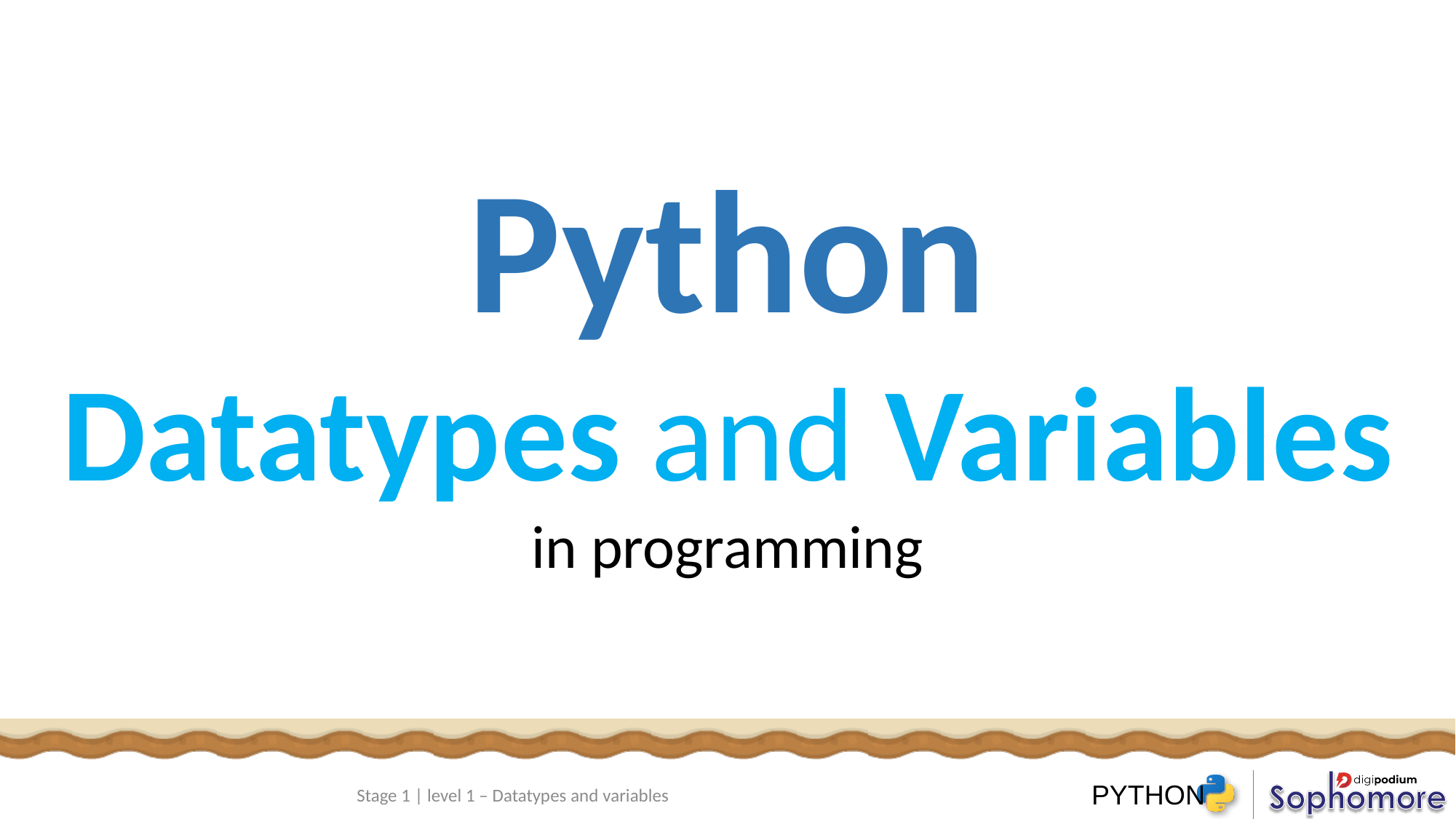

Python
Datatypes and Variables
in programming
Stage 1 | level 1 – Datatypes and variables